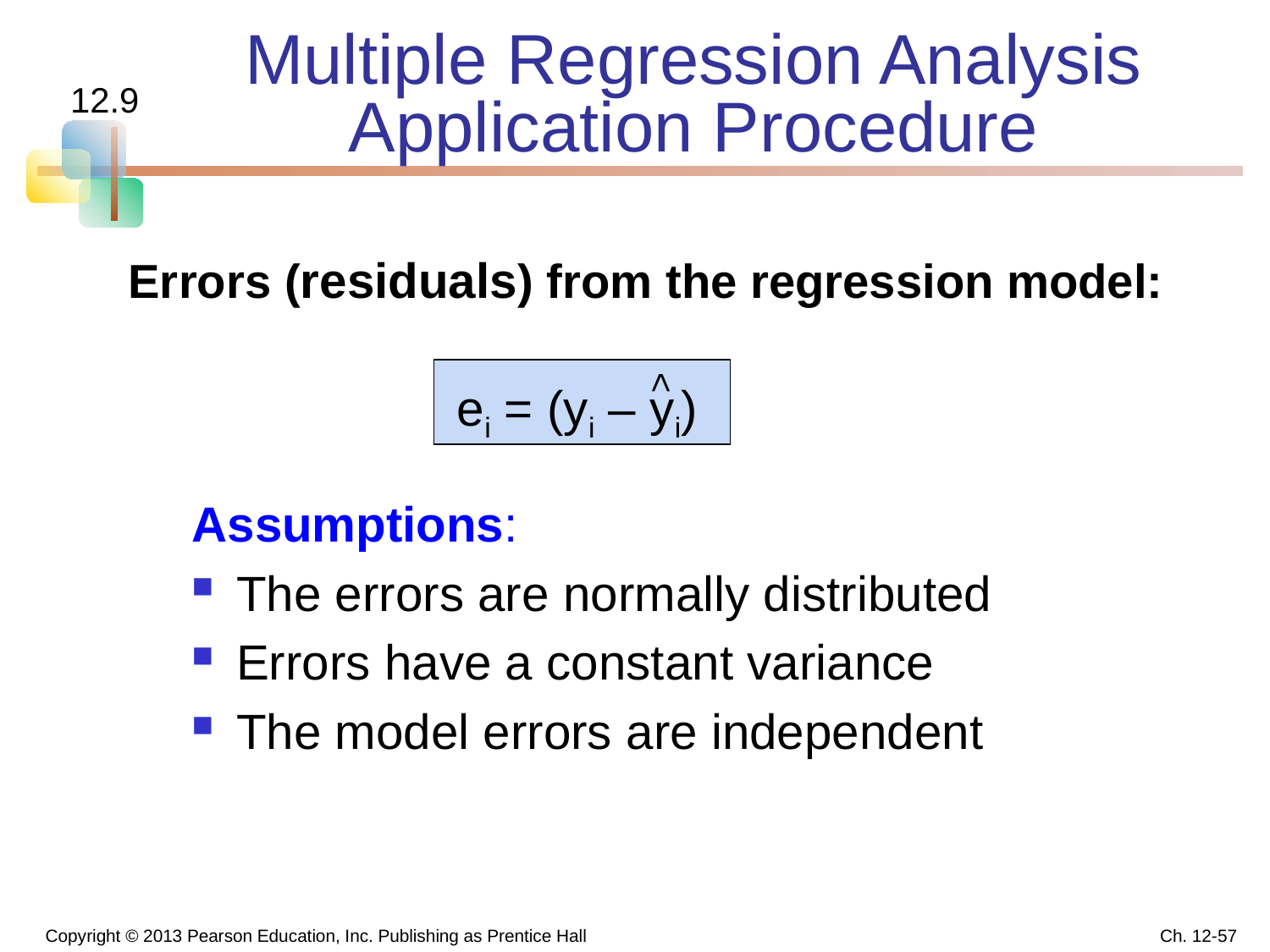

# Multiple Regression Analysis Application Procedure
12.9
Errors (residuals) from the regression model:

ei = (yi – yi)
<
Assumptions:
The errors are normally distributed
Errors have a constant variance
The model errors are independent
Copyright © 2013 Pearson Education, Inc. Publishing as Prentice Hall
Ch. 12-57